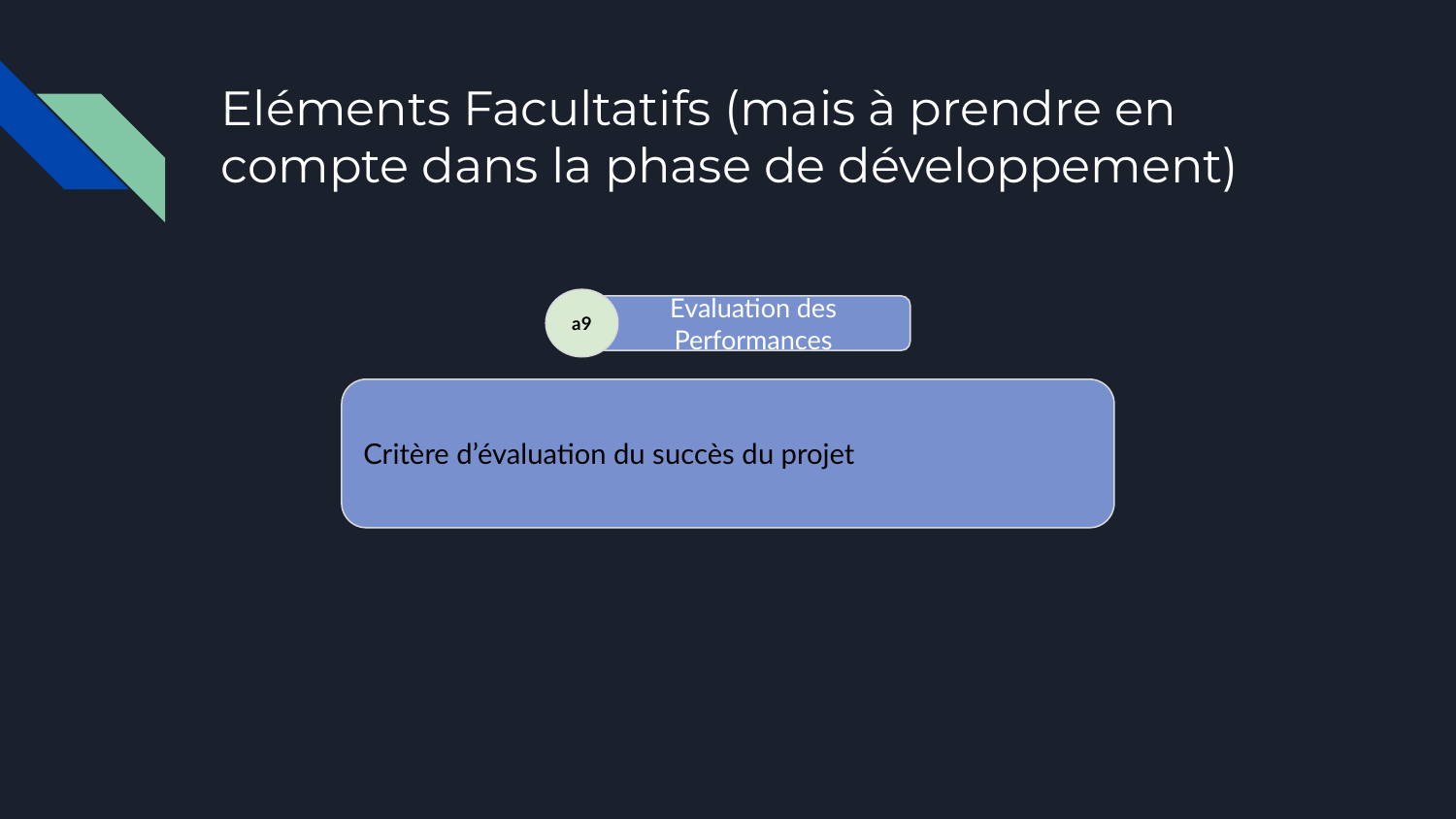

# Eléments Facultatifs (mais à prendre en compte dans la phase de développement)
a9
Evaluation des Performances
Critère d’évaluation du succès du projet